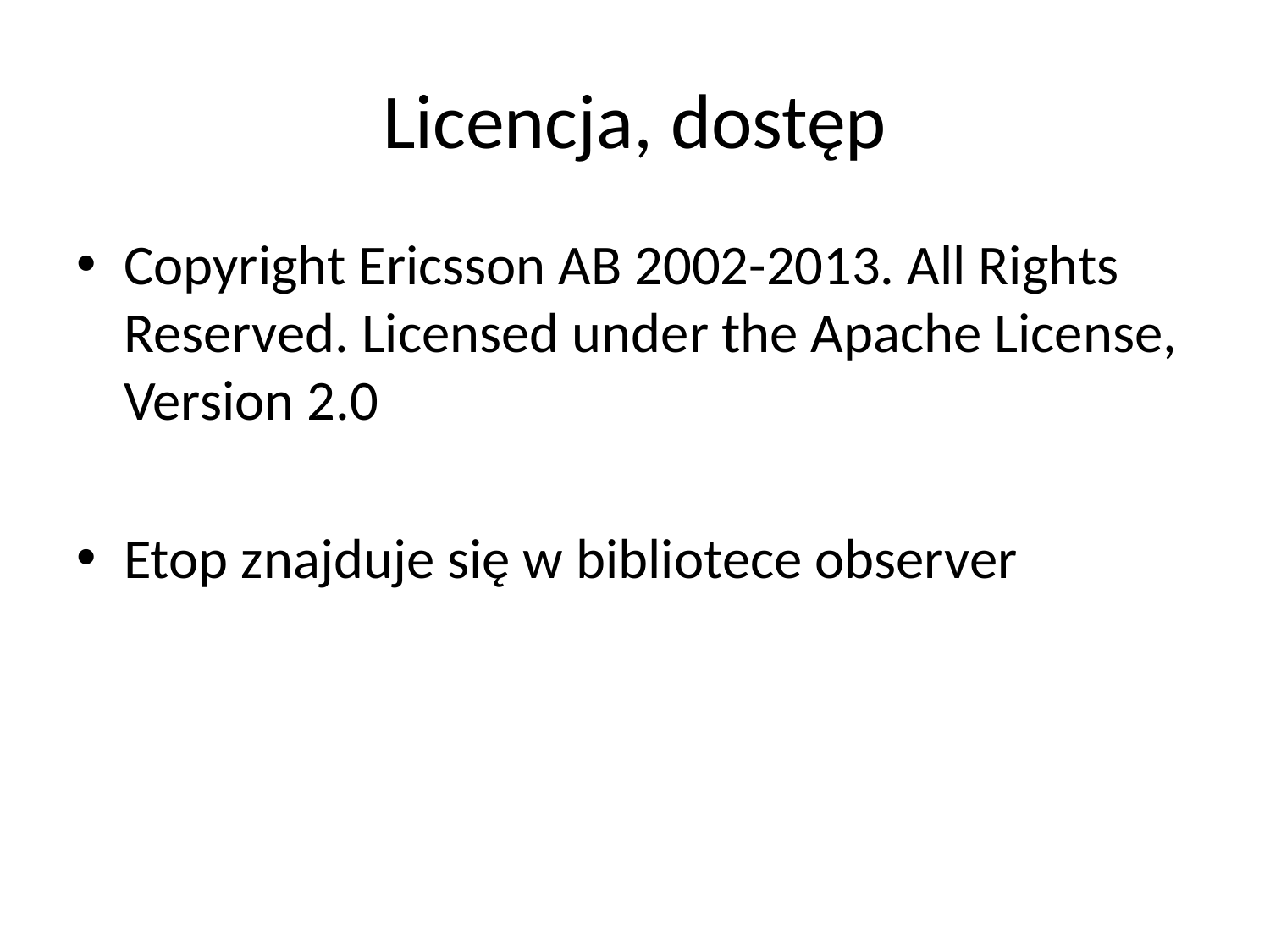

# Licencja, dostęp
Copyright Ericsson AB 2002-2013. All Rights Reserved. Licensed under the Apache License, Version 2.0

Etop znajduje się w bibliotece observer